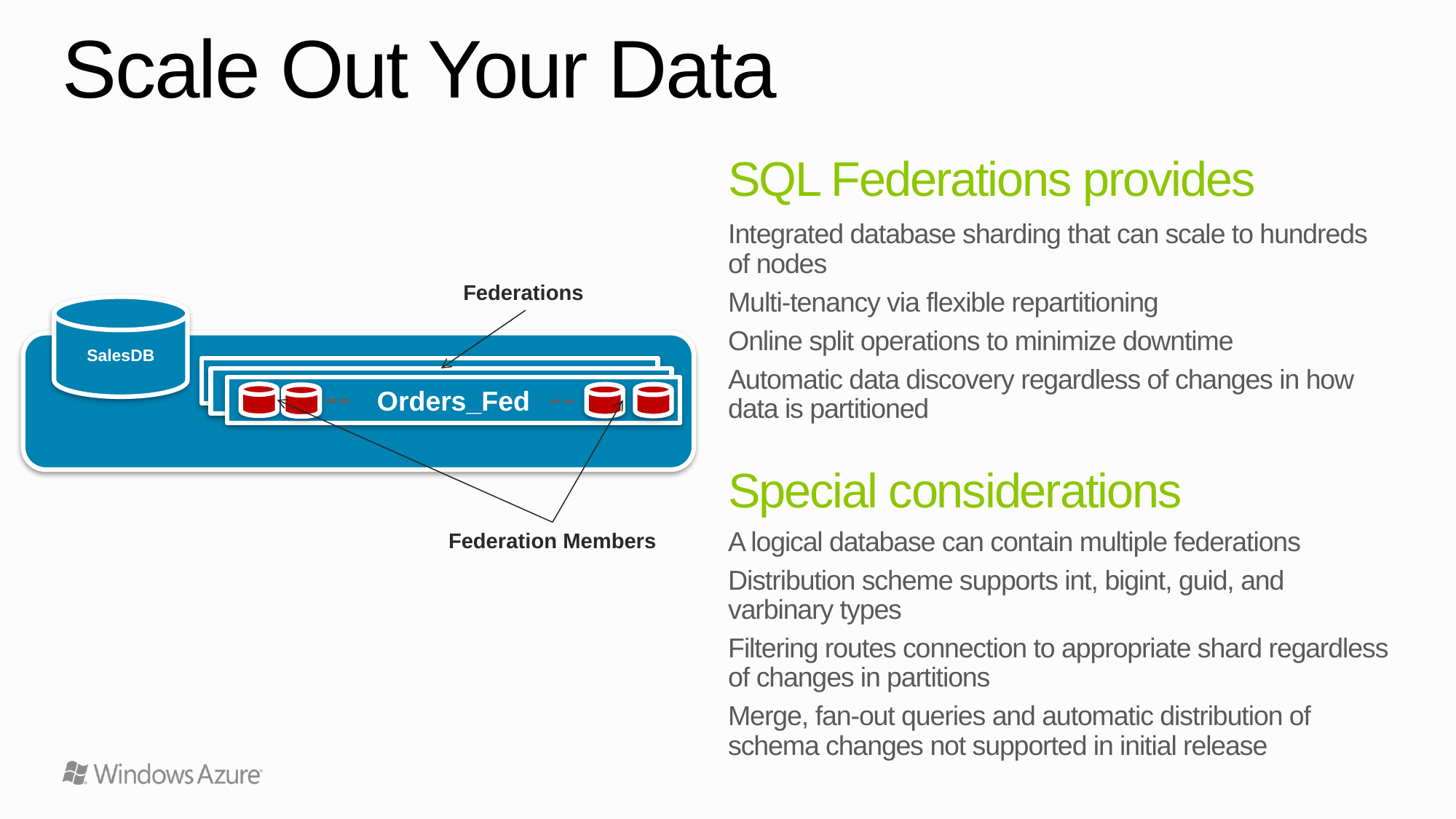

# Scale Out Your Data
SQL Federations provides
Integrated database sharding that can scale to hundreds of nodes
Multi-tenancy via flexible repartitioning
Online split operations to minimize downtime
Automatic data discovery regardless of changes in how data is partitioned
Special considerations
A logical database can contain multiple federations
Distribution scheme supports int, bigint, guid, and varbinary types
Filtering routes connection to appropriate shard regardless of changes in partitions
Merge, fan-out queries and automatic distribution of schema changes not supported in initial release
Federations
SalesDB

Orders_federation
Orders_federation
Orders_Fed

Federation Members